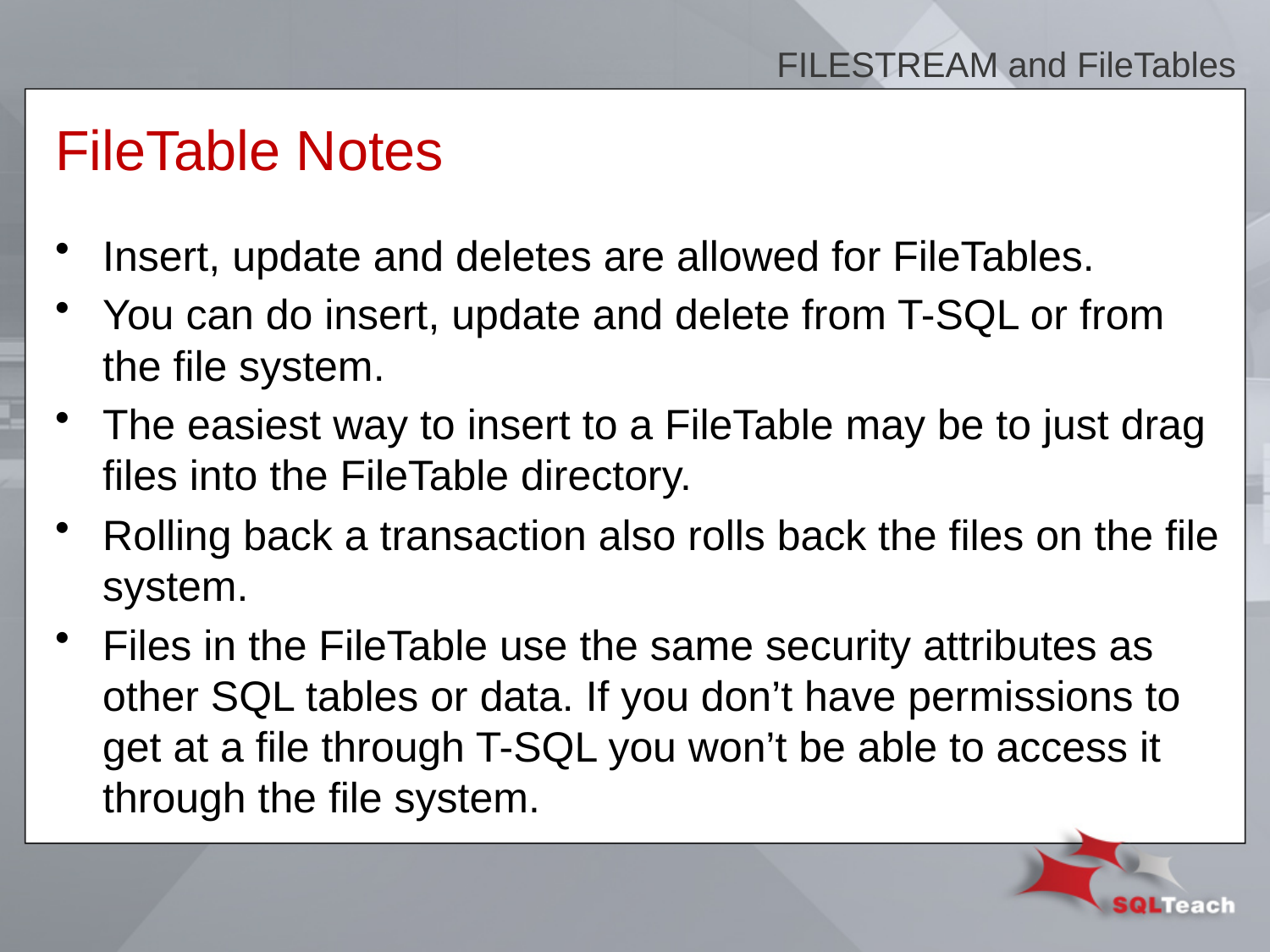

FILESTREAM and FileTables
# FileTable Notes
Insert, update and deletes are allowed for FileTables.
You can do insert, update and delete from T-SQL or from the file system.
The easiest way to insert to a FileTable may be to just drag files into the FileTable directory.
Rolling back a transaction also rolls back the files on the file system.
Files in the FileTable use the same security attributes as other SQL tables or data. If you don’t have permissions to get at a file through T-SQL you won’t be able to access it through the file system.